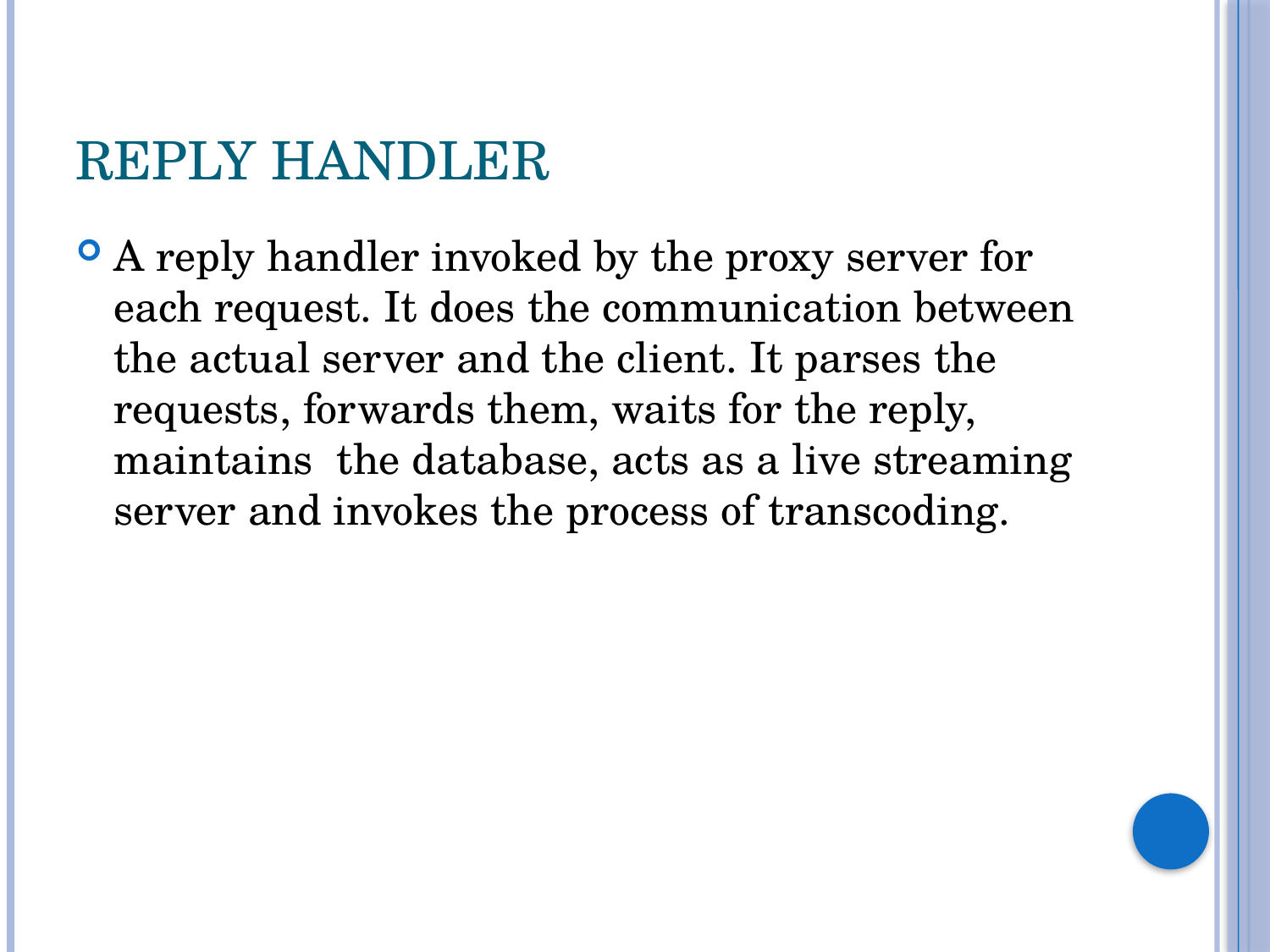

# Reply handler

A reply handler invoked by the proxy server for each request. It does the communication between the actual server and the client. It parses the requests, forwards them, waits for the reply, maintains  the database, acts as a live streaming server and invokes the process of transcoding.